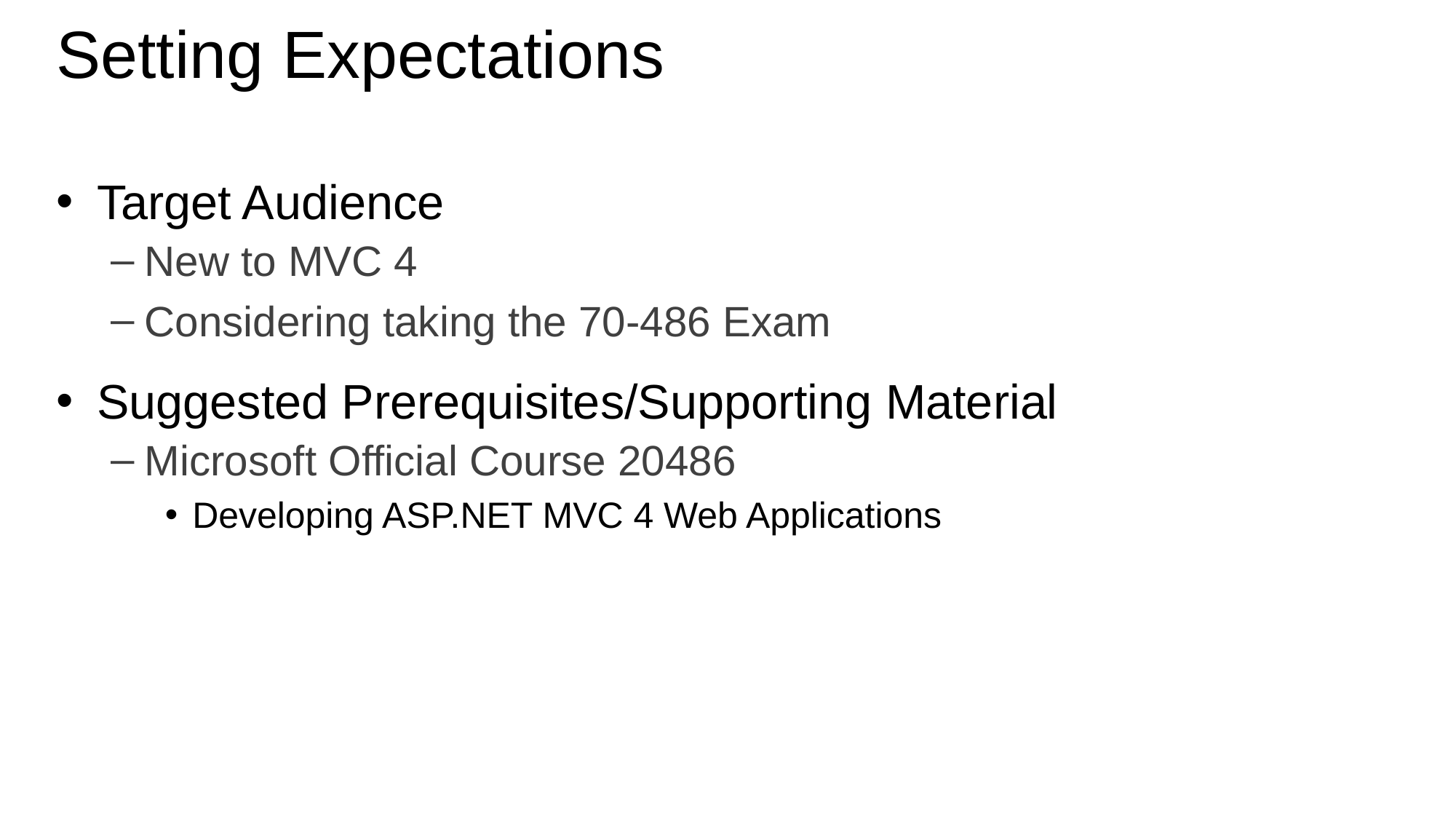

# Setting Expectations
Target Audience
New to MVC 4
Considering taking the 70-486 Exam
Suggested Prerequisites/Supporting Material
Microsoft Official Course 20486
Developing ASP.NET MVC 4 Web Applications